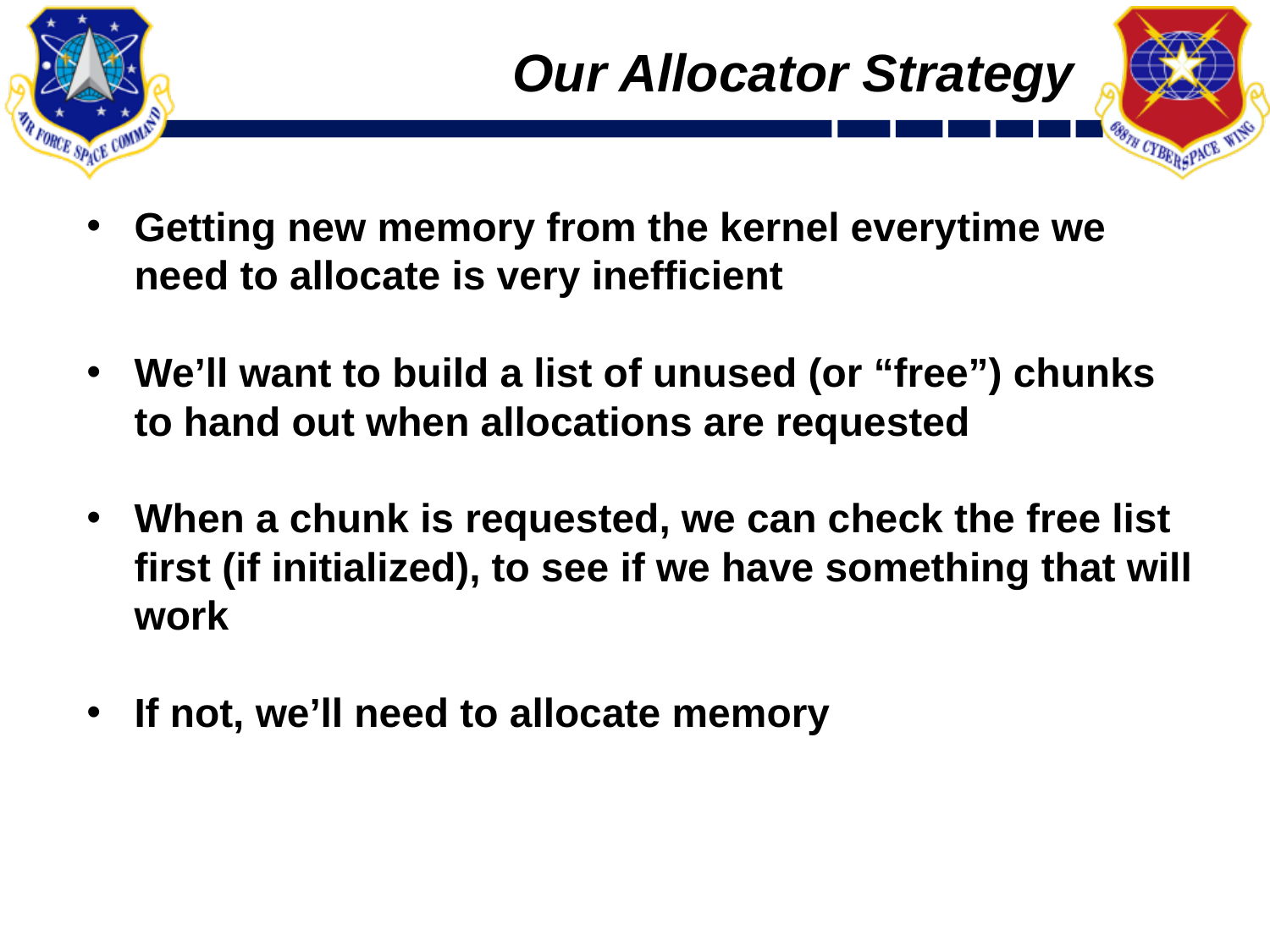

# Our Allocator Strategy
Getting new memory from the kernel everytime we need to allocate is very inefficient

We’ll want to build a list of unused (or “free”) chunks to hand out when allocations are requested

When a chunk is requested, we can check the free list first (if initialized), to see if we have something that will work

If not, we’ll need to allocate memory